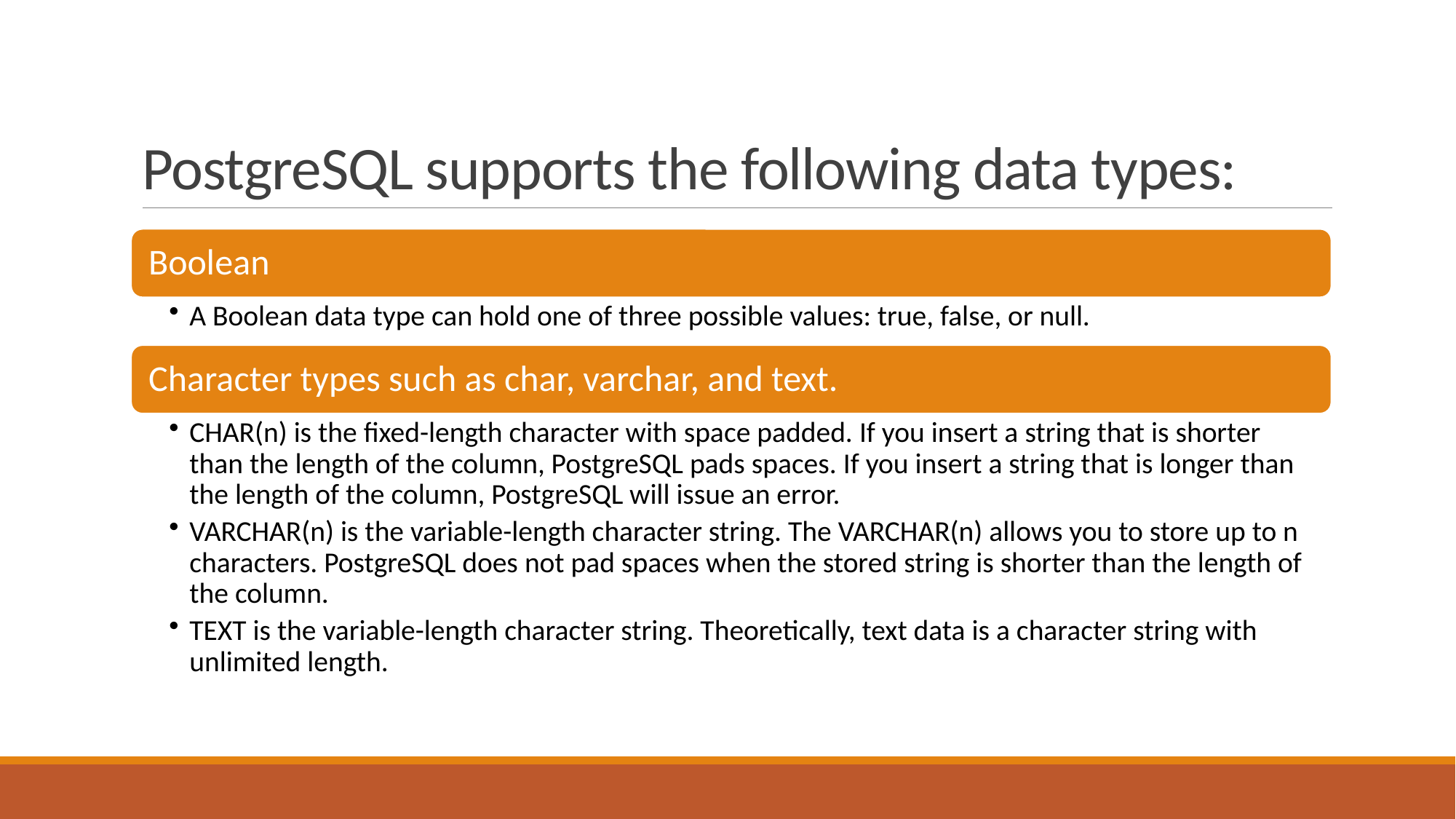

# PostgreSQL supports the following data types:
Boolean
A Boolean data type can hold one of three possible values: true, false, or null.
Character types such as char, varchar, and text.
CHAR(n) is the fixed-length character with space padded. If you insert a string that is shorter than the length of the column, PostgreSQL pads spaces. If you insert a string that is longer than the length of the column, PostgreSQL will issue an error.
VARCHAR(n) is the variable-length character string. The VARCHAR(n) allows you to store up to n characters. PostgreSQL does not pad spaces when the stored string is shorter than the length of the column.
TEXT is the variable-length character string. Theoretically, text data is a character string with unlimited length.